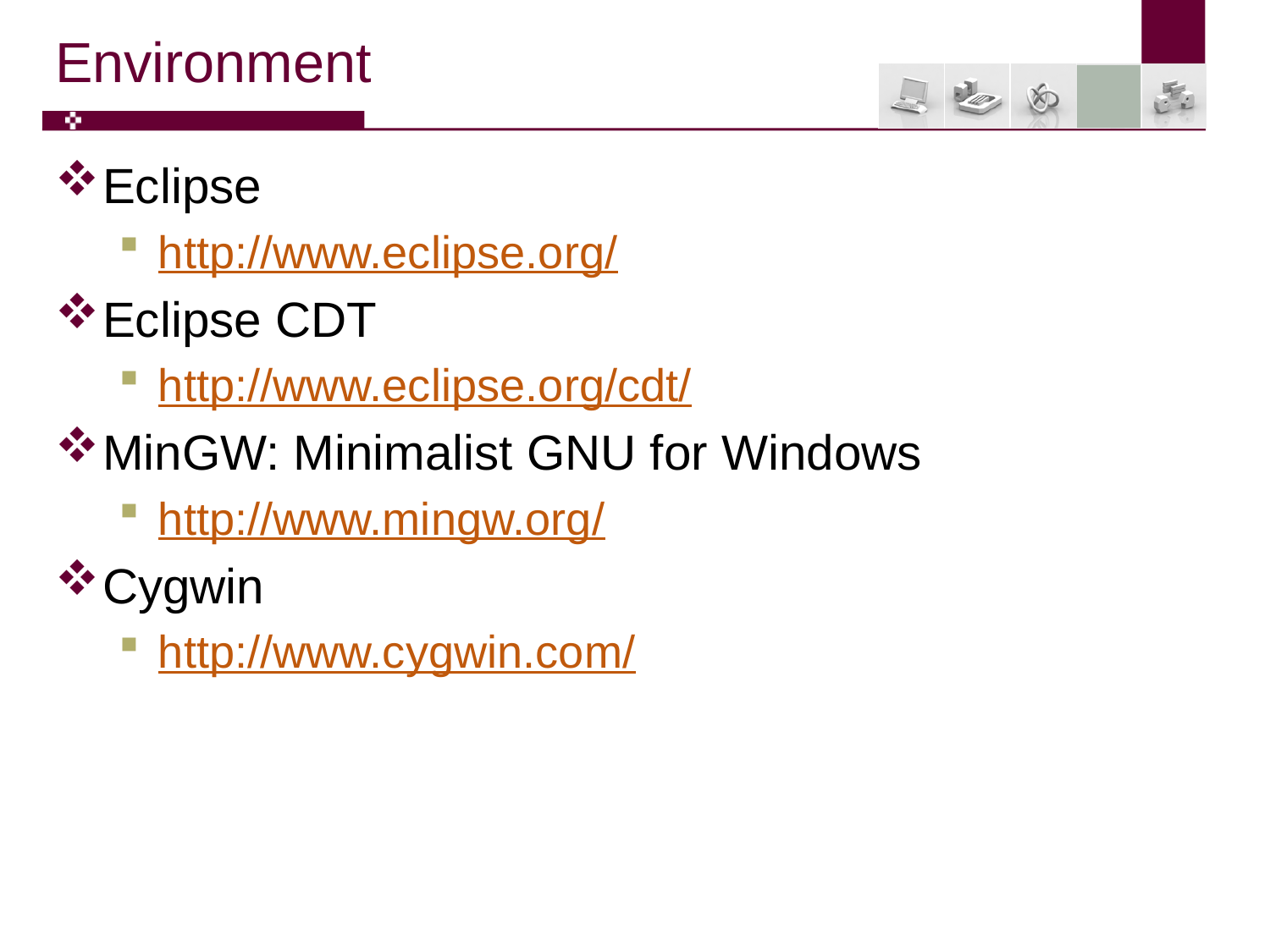

# Environment
Eclipse
http://www.eclipse.org/
Eclipse CDT
http://www.eclipse.org/cdt/
MinGW: Minimalist GNU for Windows
http://www.mingw.org/
Cygwin
http://www.cygwin.com/